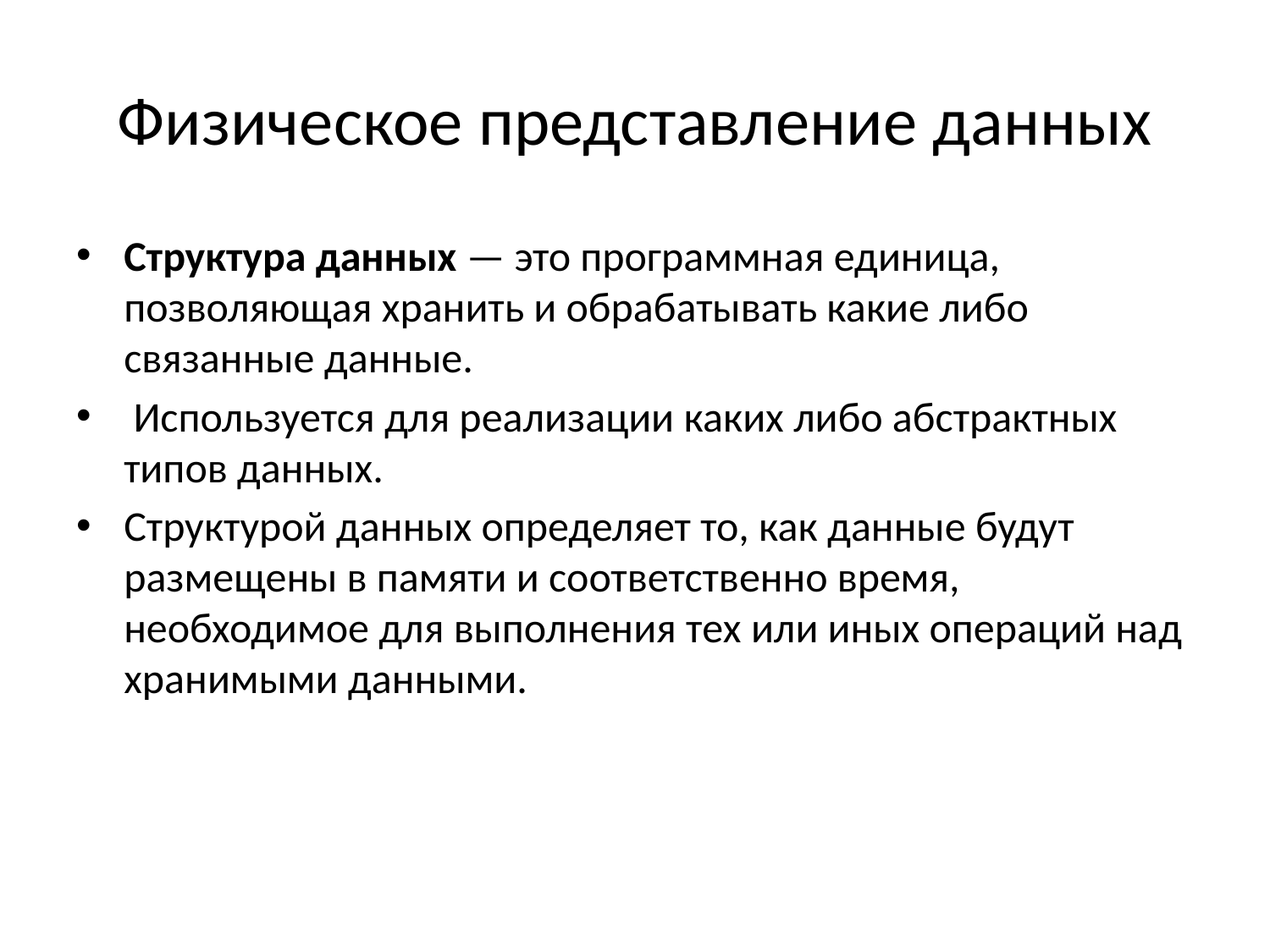

# Физическое представление данных
Структура данных — это программная единица, позволяющая хранить и обрабатывать какие либо связанные данные.
 Используется для реализации каких либо абстрактных типов данных.
Структурой данных определяет то, как данные будут размещены в памяти и соответственно время, необходимое для выполнения тех или иных операций над хранимыми данными.